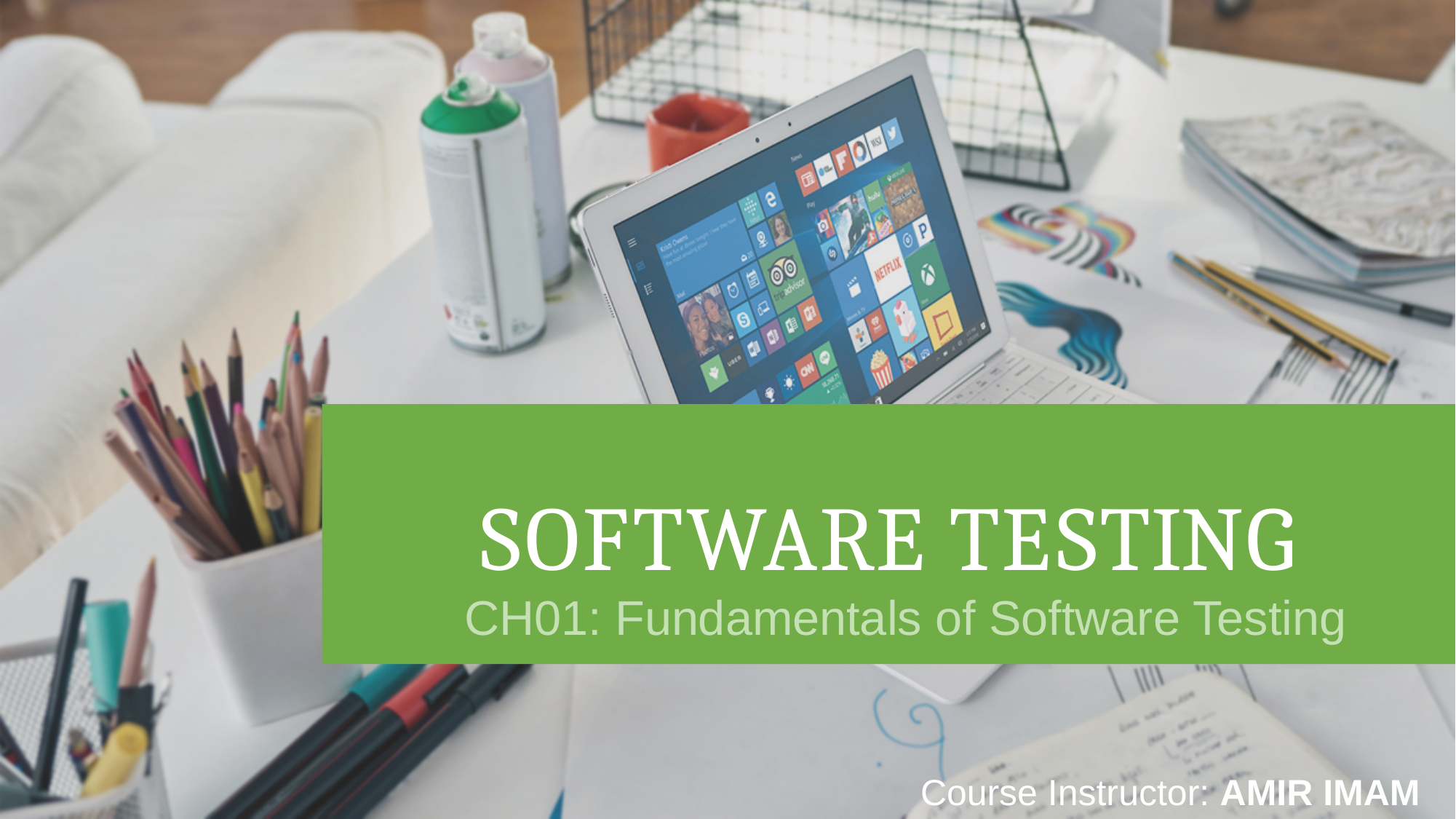

# SOFTWARE TESTING
CH01: Fundamentals of Software Testing
 Course Instructor: AMIR IMAM